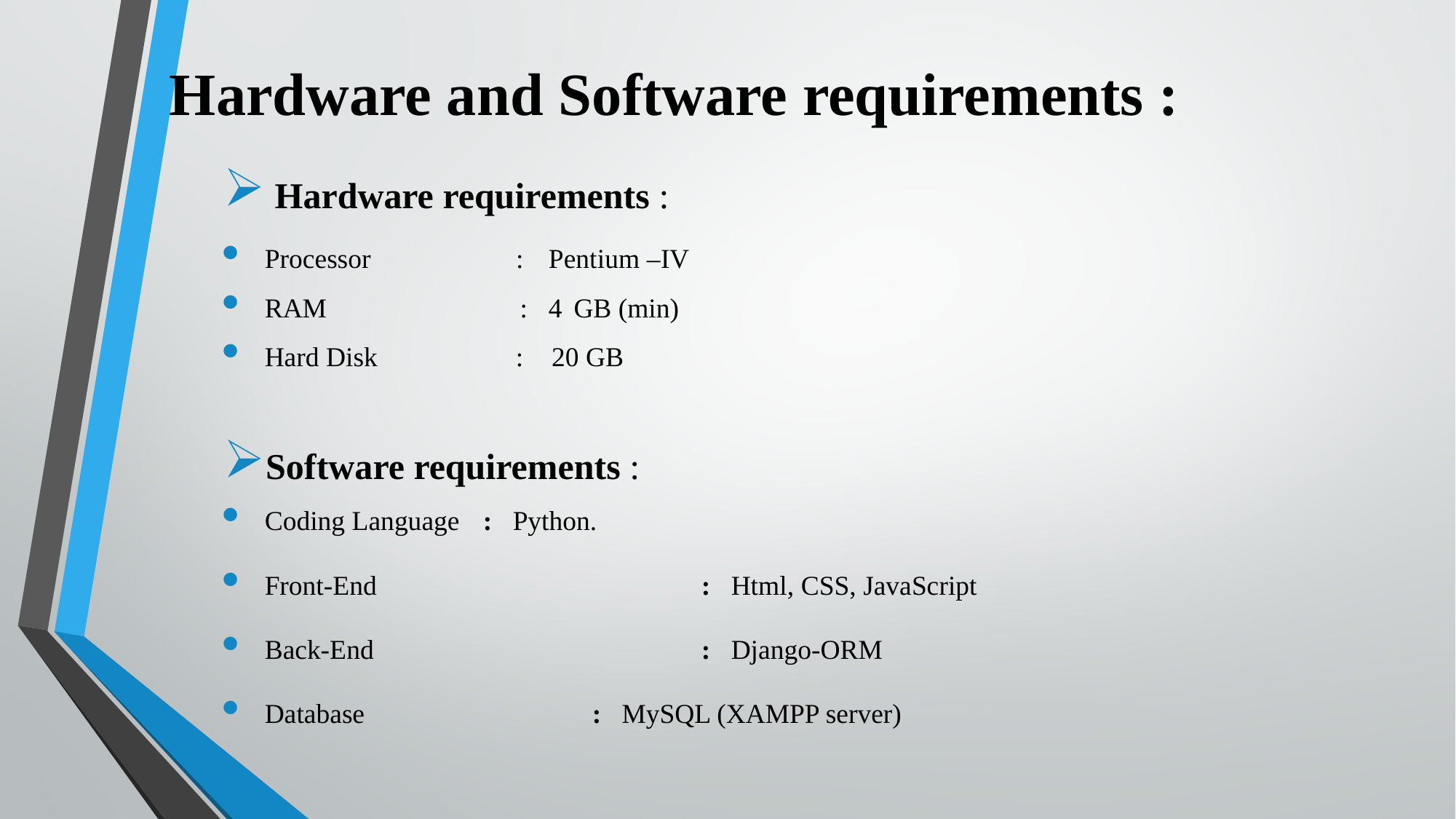

# Hardware and Software requirements :
 Hardware requirements :
Processor                     :  Pentium –IV
RAM                            :   4 GB (min)
Hard Disk                    :    20 GB

Software requirements :
Coding Language	:   Python.
Front-End			:   Html, CSS, JavaScript
Back-End			:   Django-ORM
Database			:   MySQL (XAMPP server)